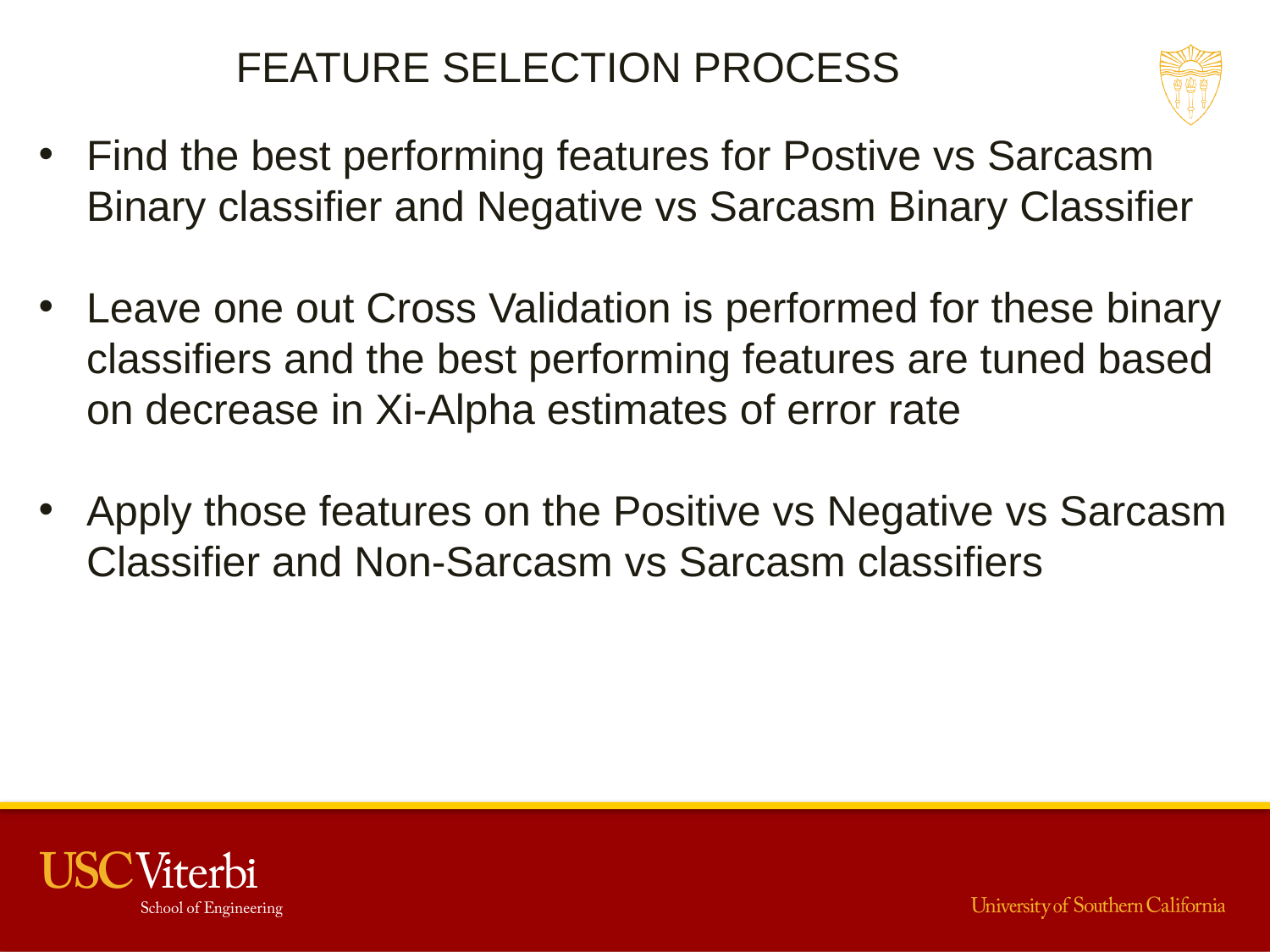

FEATURE SELECTION PROCESS
Find the best performing features for Postive vs Sarcasm Binary classifier and Negative vs Sarcasm Binary Classifier

Leave one out Cross Validation is performed for these binary classifiers and the best performing features are tuned based on decrease in Xi-Alpha estimates of error rate

Apply those features on the Positive vs Negative vs Sarcasm Classifier and Non-Sarcasm vs Sarcasm classifiers